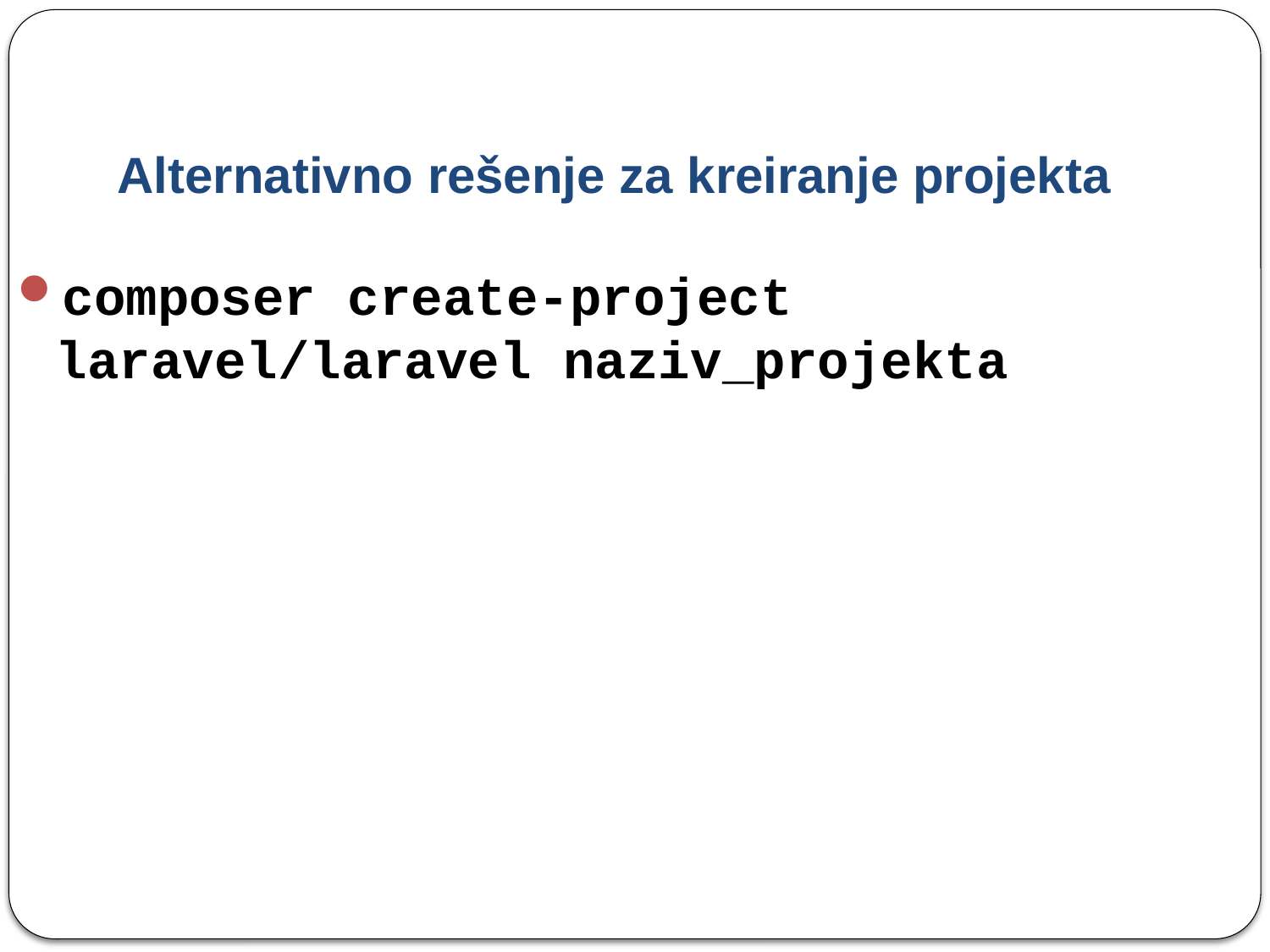

# Alternativno rešenje za kreiranje projekta
composer create-project laravel/laravel naziv_projekta